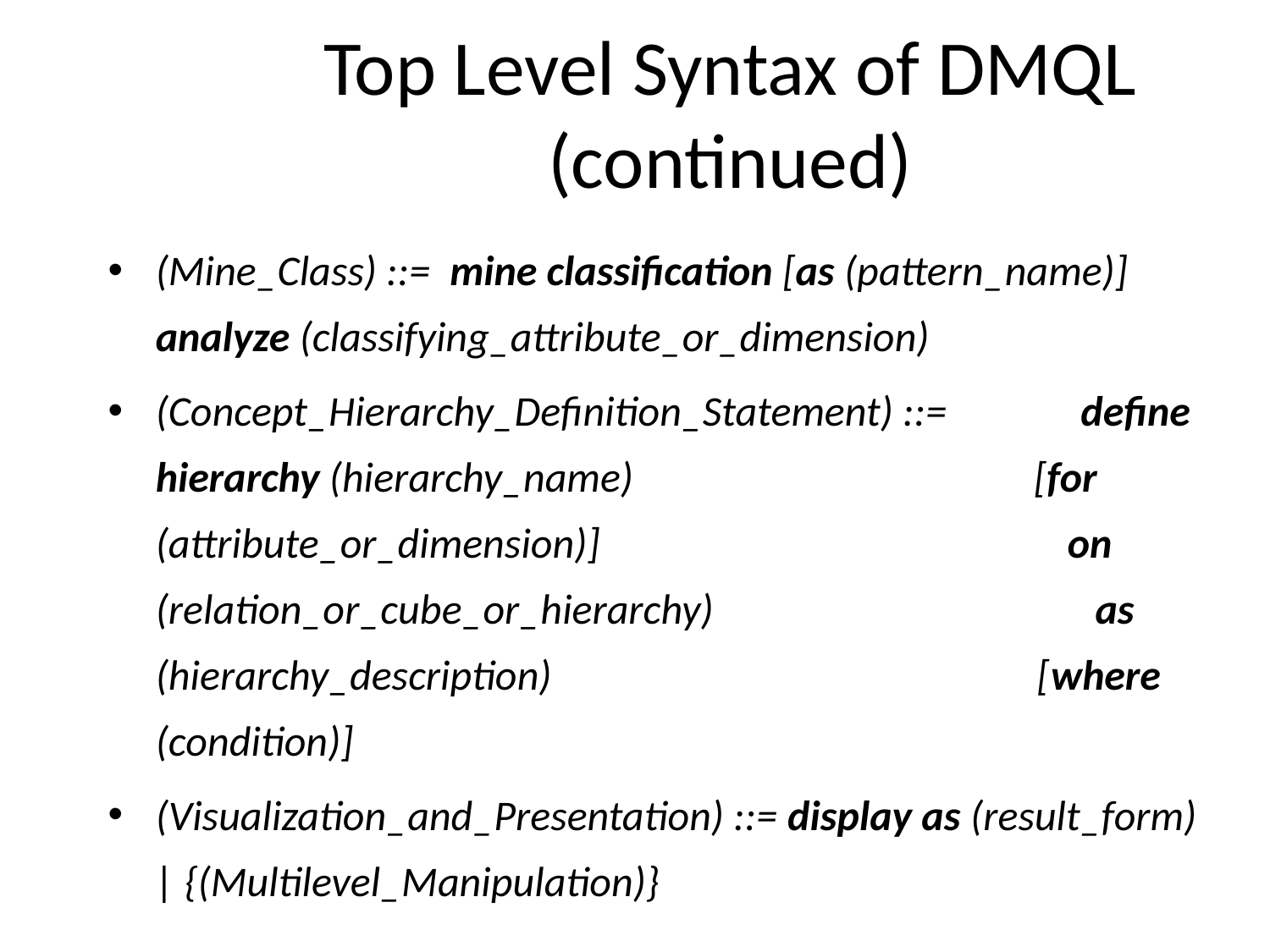

# Top Level Syntax of DMQL (continued)
(Mine_Class) ::=  mine classification [as (pattern_name)]  analyze (classifying_attribute_or_dimension)
(Concept_Hierarchy_Definition_Statement) ::=              define hierarchy (hierarchy_name)                                          [for (attribute_or_dimension)]                                                 on (relation_or_cube_or_hierarchy)                                        as (hierarchy_description)                                                   [where (condition)]
(Visualization_and_Presentation) ::= display as (result_form) | {(Multilevel_Manipulation)}